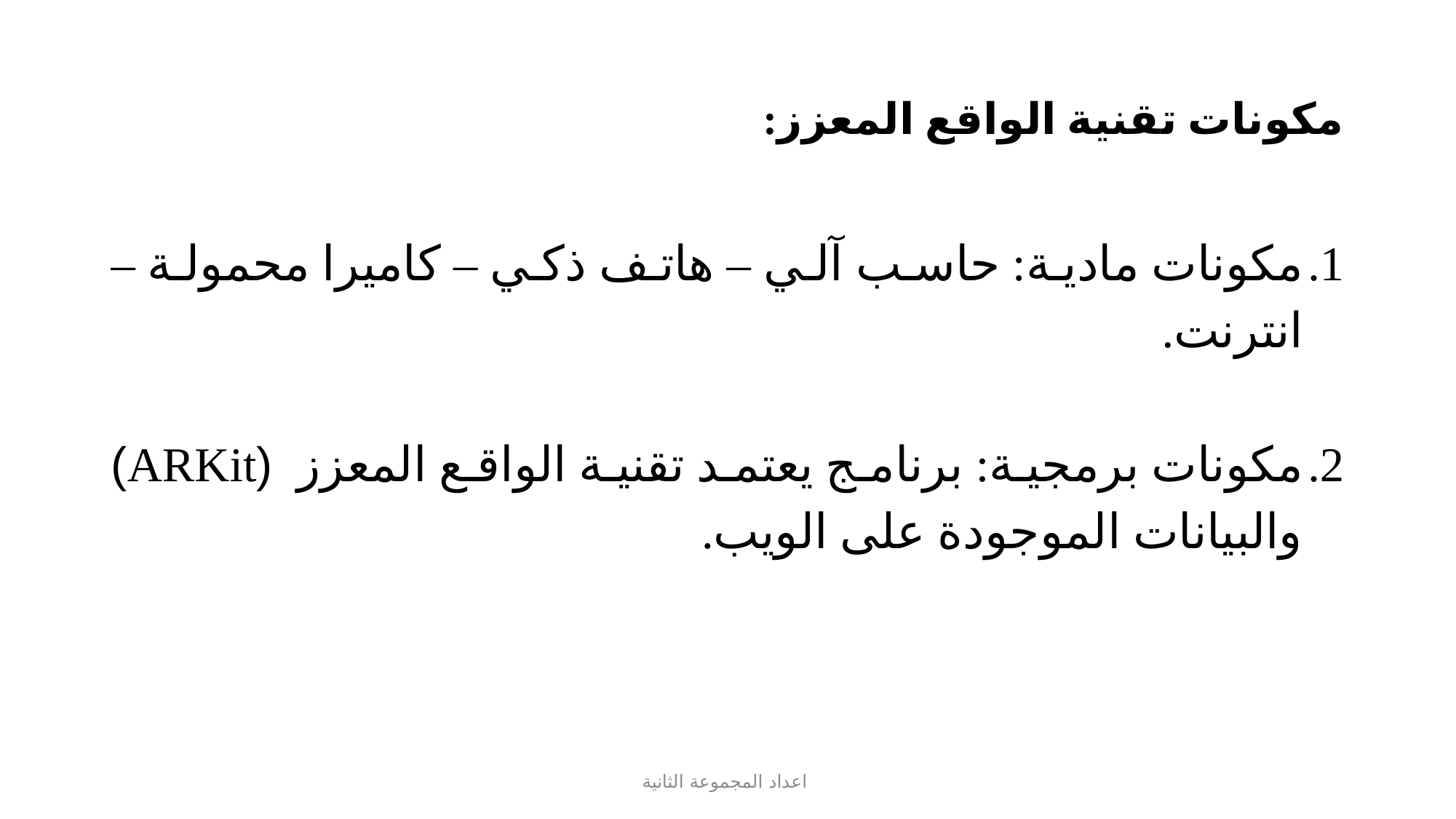

# مكونات تقنية الواقع المعزز:
مكونات مادية: حاسب آلي – هاتف ذكي – كاميرا محمولة – انترنت.

مكونات برمجية: برنامج يعتمد تقنية الواقع المعزز  (ARKit) والبيانات الموجودة على الويب.

اعداد المجموعة الثانية